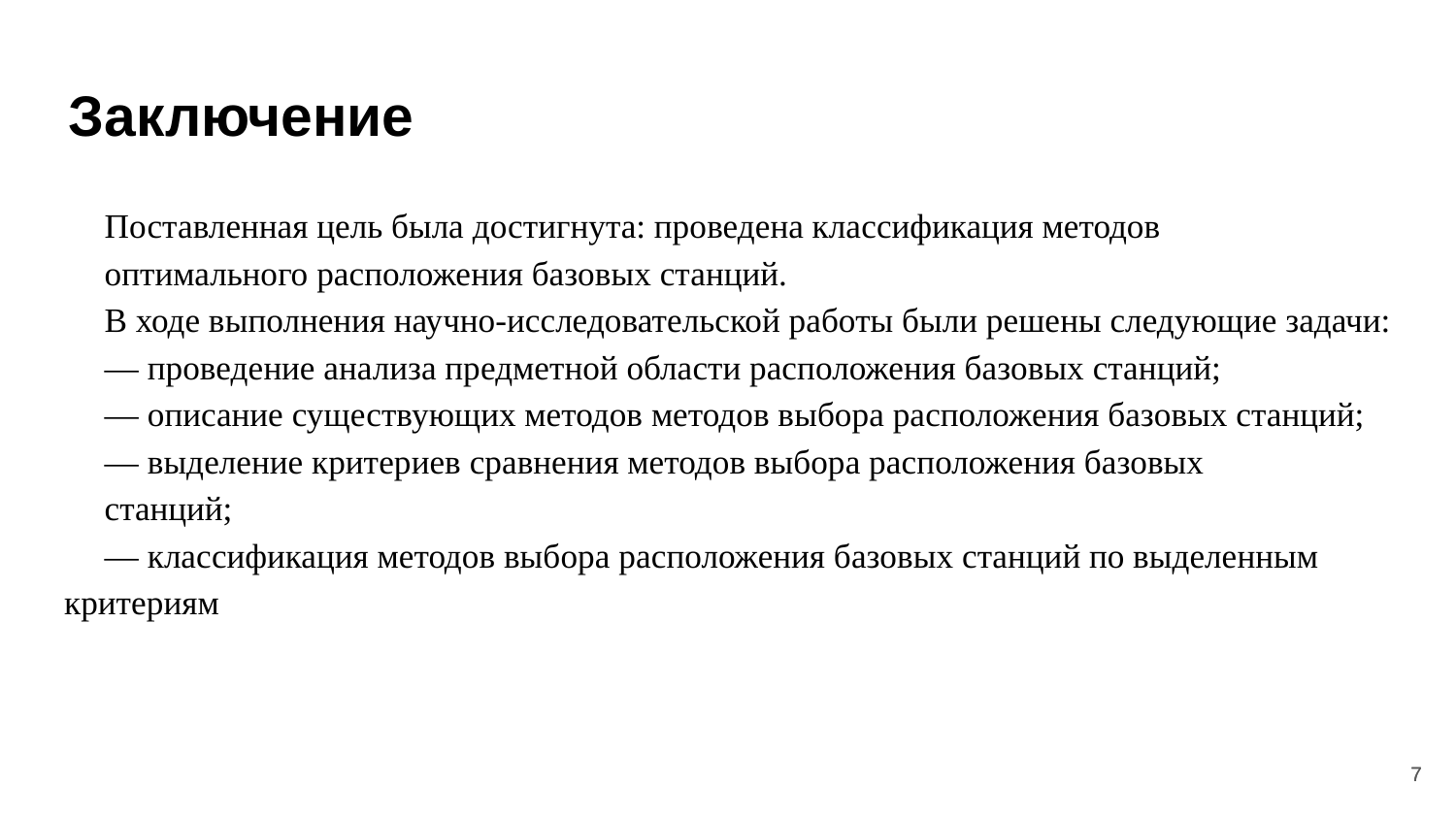

# Заключение
Поставленная цель была достигнута: проведена классификация методов
оптимального расположения базовых станций.
В ходе выполнения научно-исследовательской работы были решены следующие задачи:
— проведение анализа предметной области расположения базовых станций;
— описание существующих методов методов выбора расположения базовых станций;
— выделение критериев сравнения методов выбора расположения базовых
станций;
— классификация методов выбора расположения базовых станций по выделенным критериям
7
7